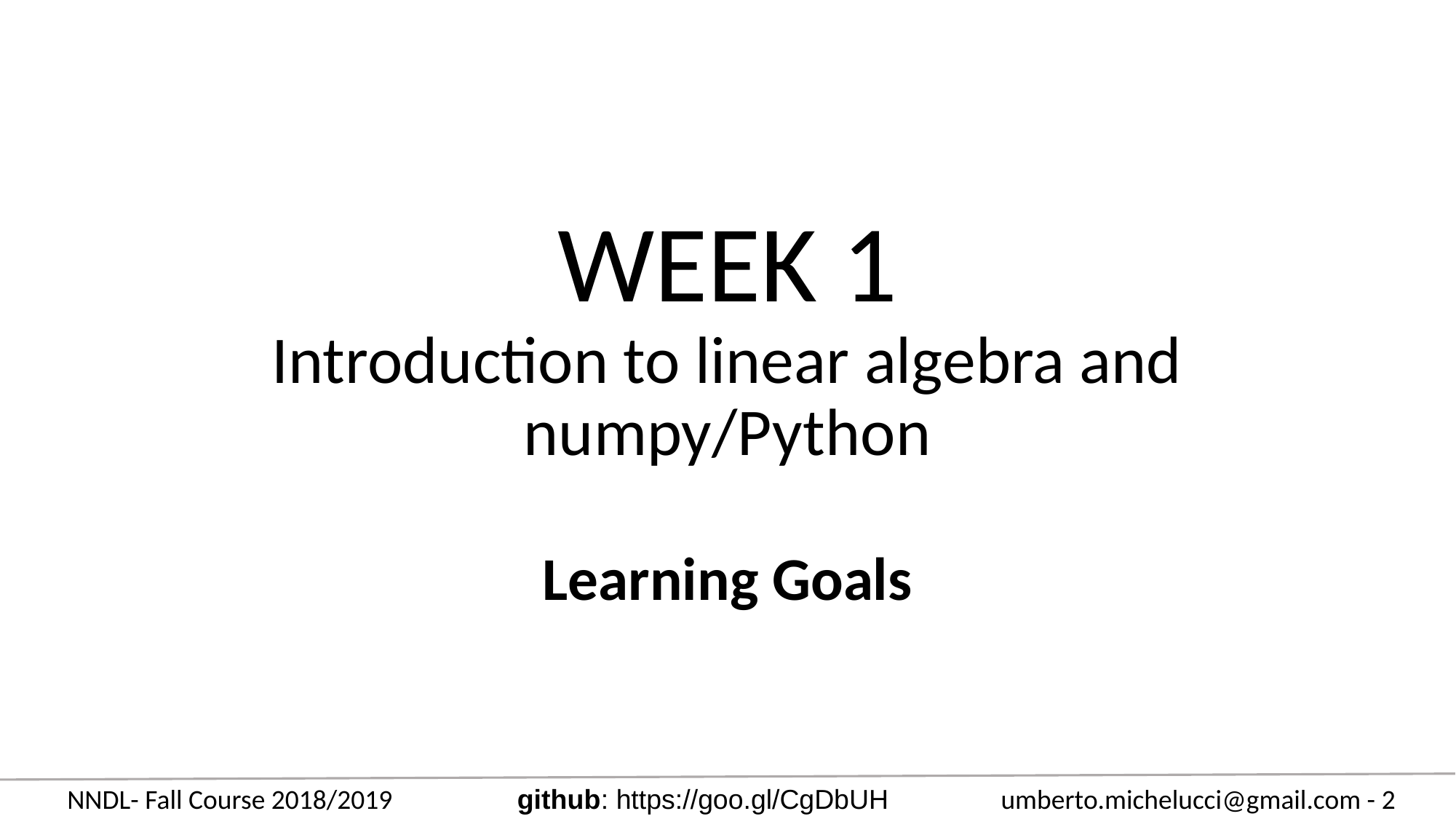

# WEEK 1 Introduction to linear algebra and numpy/Python
Learning Goals